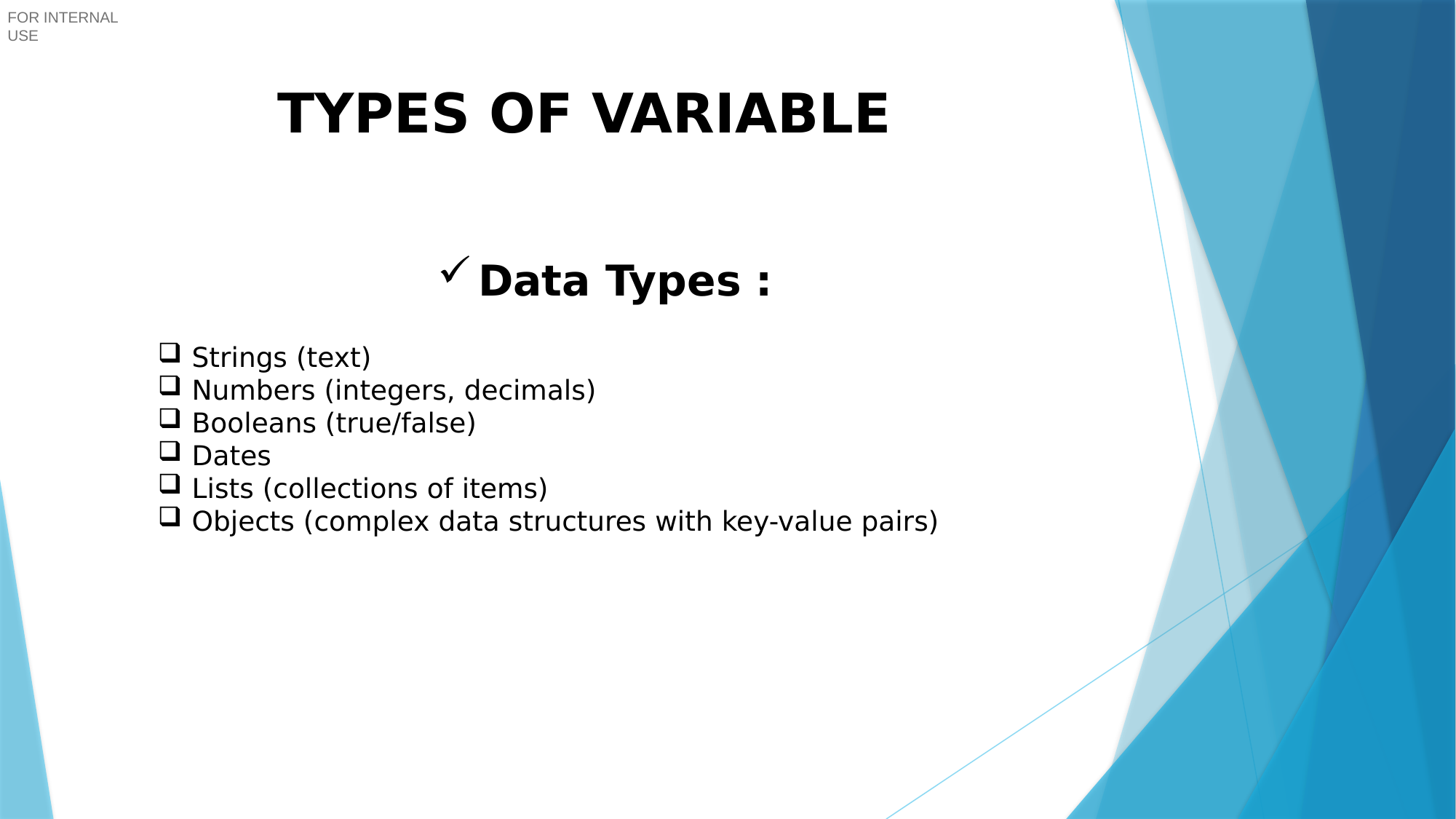

# TYPES OF VARIABLE
Data Types :

Strings (text)
Numbers (integers, decimals)
Booleans (true/false)
Dates
Lists (collections of items)
Objects (complex data structures with key-value pairs)